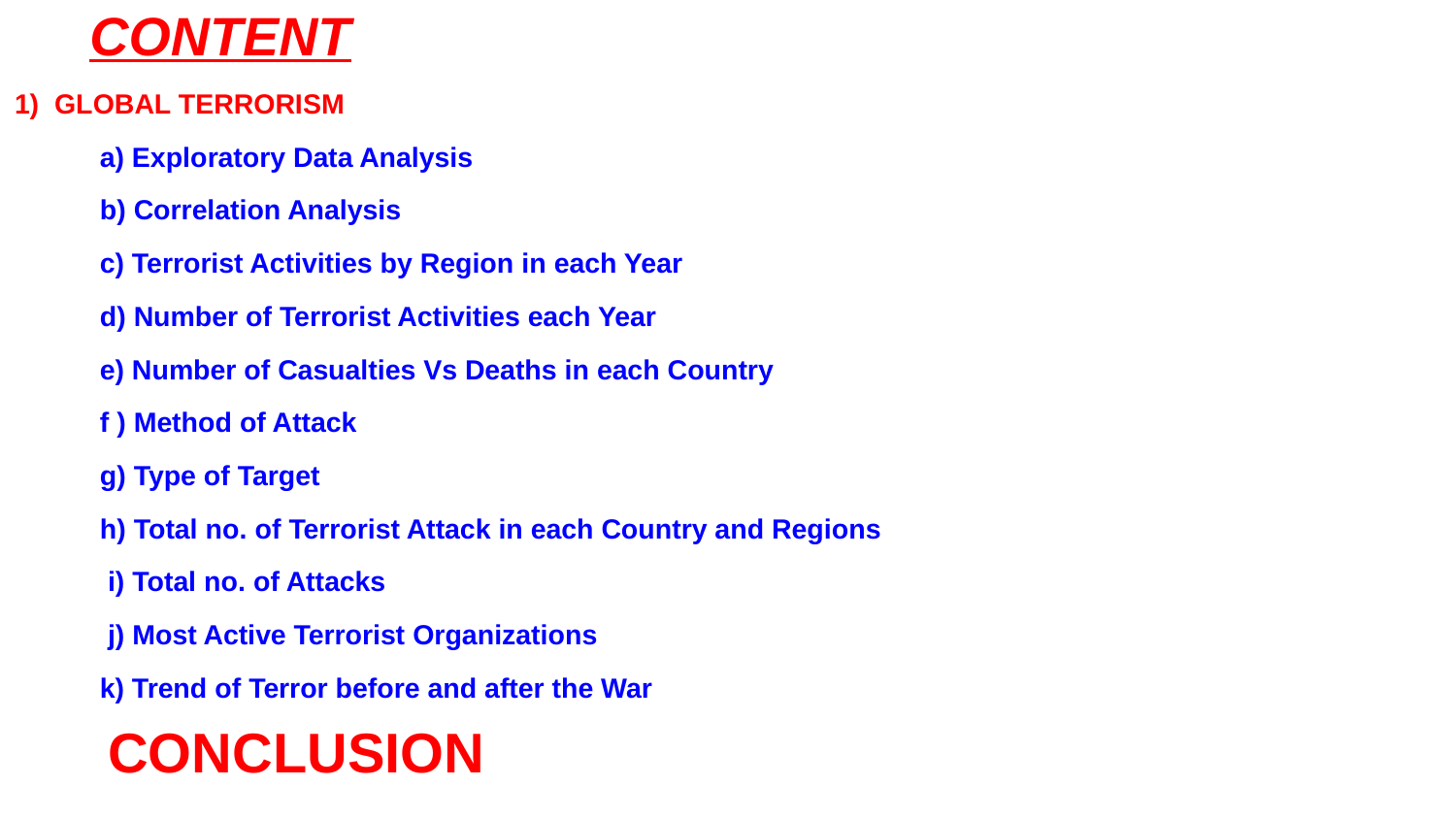

CONTENT

1)  GLOBAL TERRORISM

           a) Exploratory Data Analysis

           b) Correlation Analysis

           c) Terrorist Activities by Region in each Year

           d) Number of Terrorist Activities each Year

           e) Number of Casualties Vs Deaths in each Country

           f ) Method of Attack

           g) Type of Target

           h) Total no. of Terrorist Attack in each Country and Regions

            i) Total no. of Attacks

            j) Most Active Terrorist Organizations

           k) Trend of Terror before and after the War

      CONCLUSION